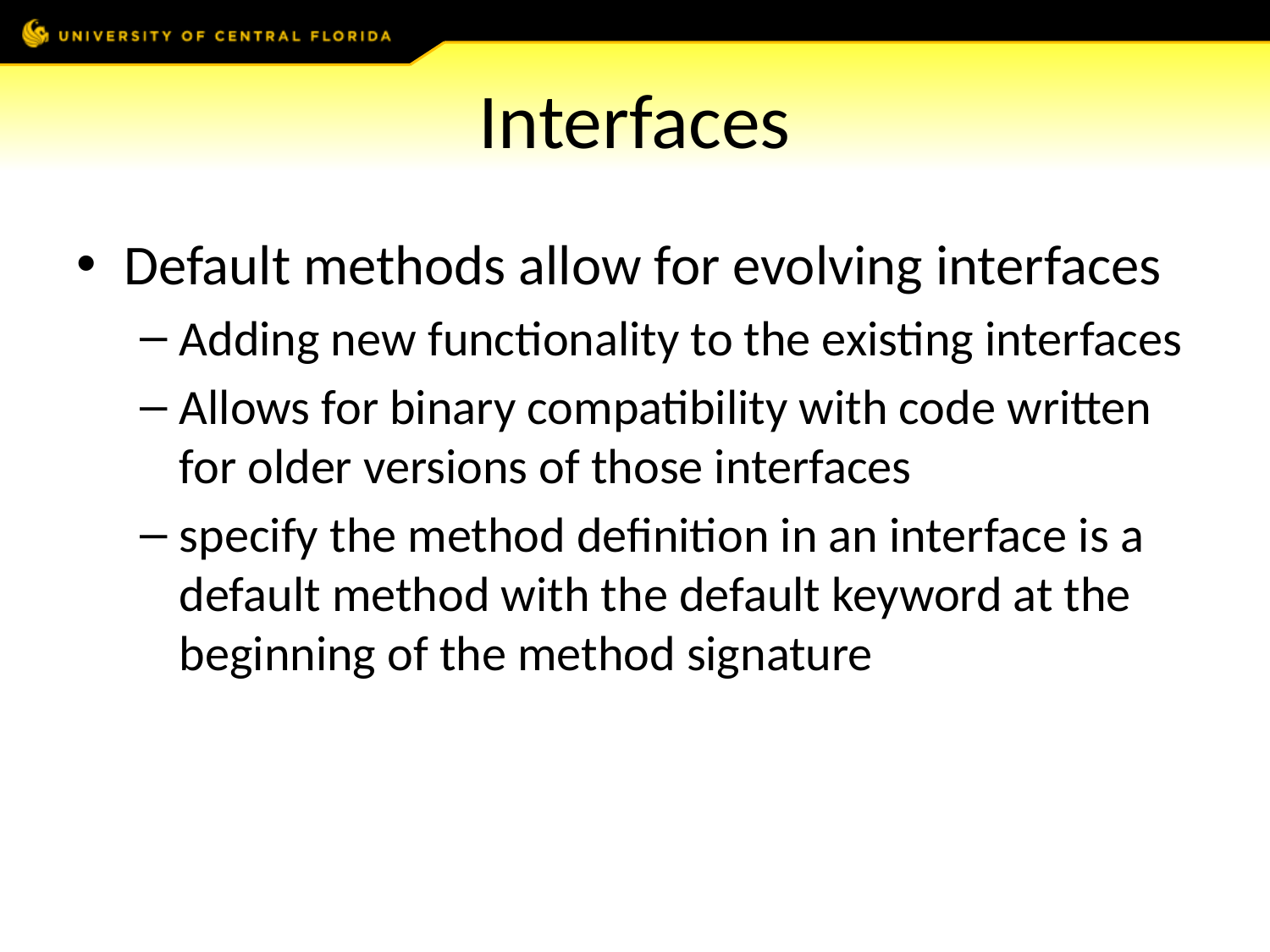

# Interfaces
Default methods allow for evolving interfaces
Adding new functionality to the existing interfaces
Allows for binary compatibility with code written for older versions of those interfaces
specify the method definition in an interface is a default method with the default keyword at the beginning of the method signature